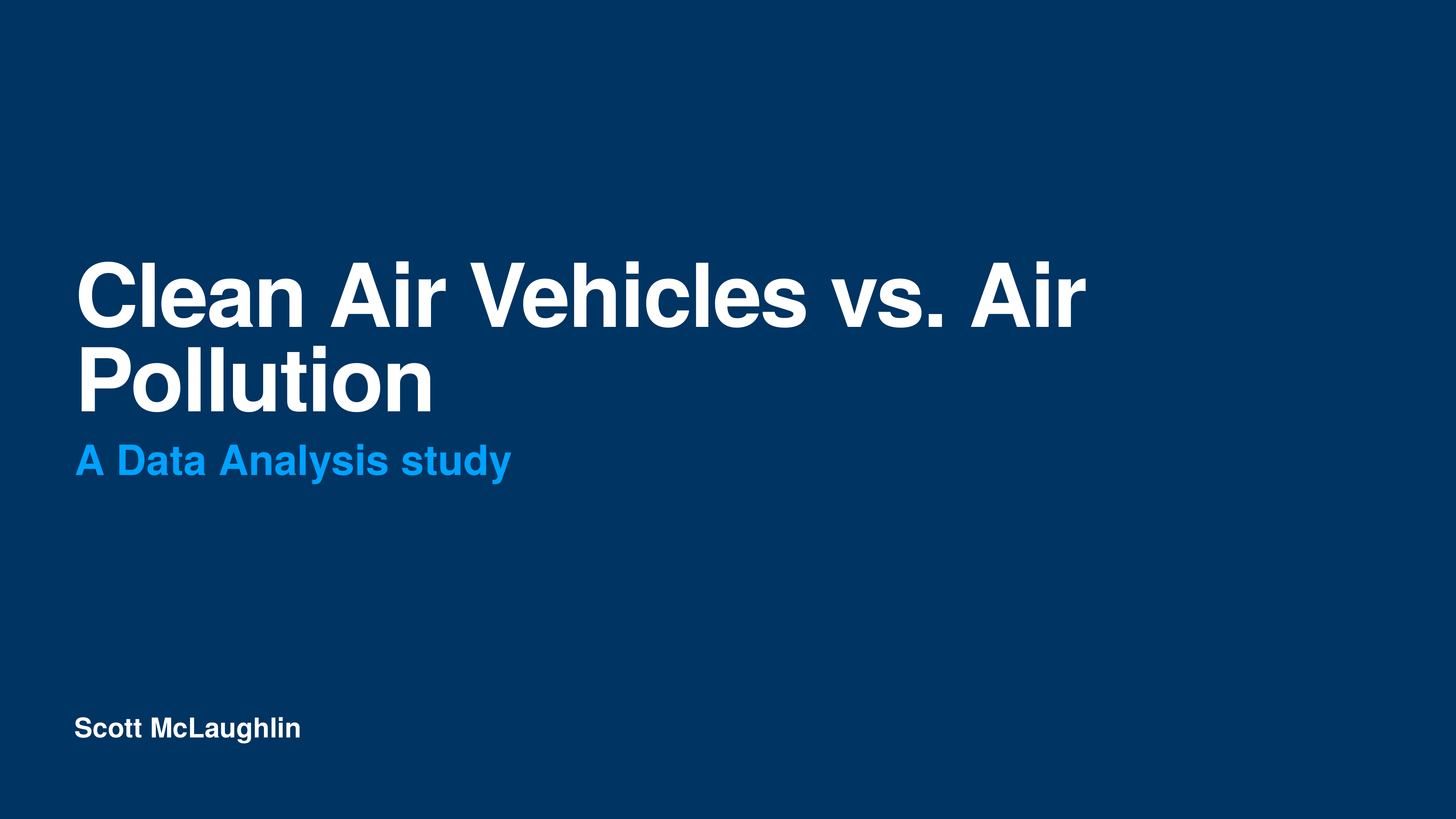

# Clean Air Vehicles vs. Air Pollution
A Data Analysis study
Scott McLaughlin